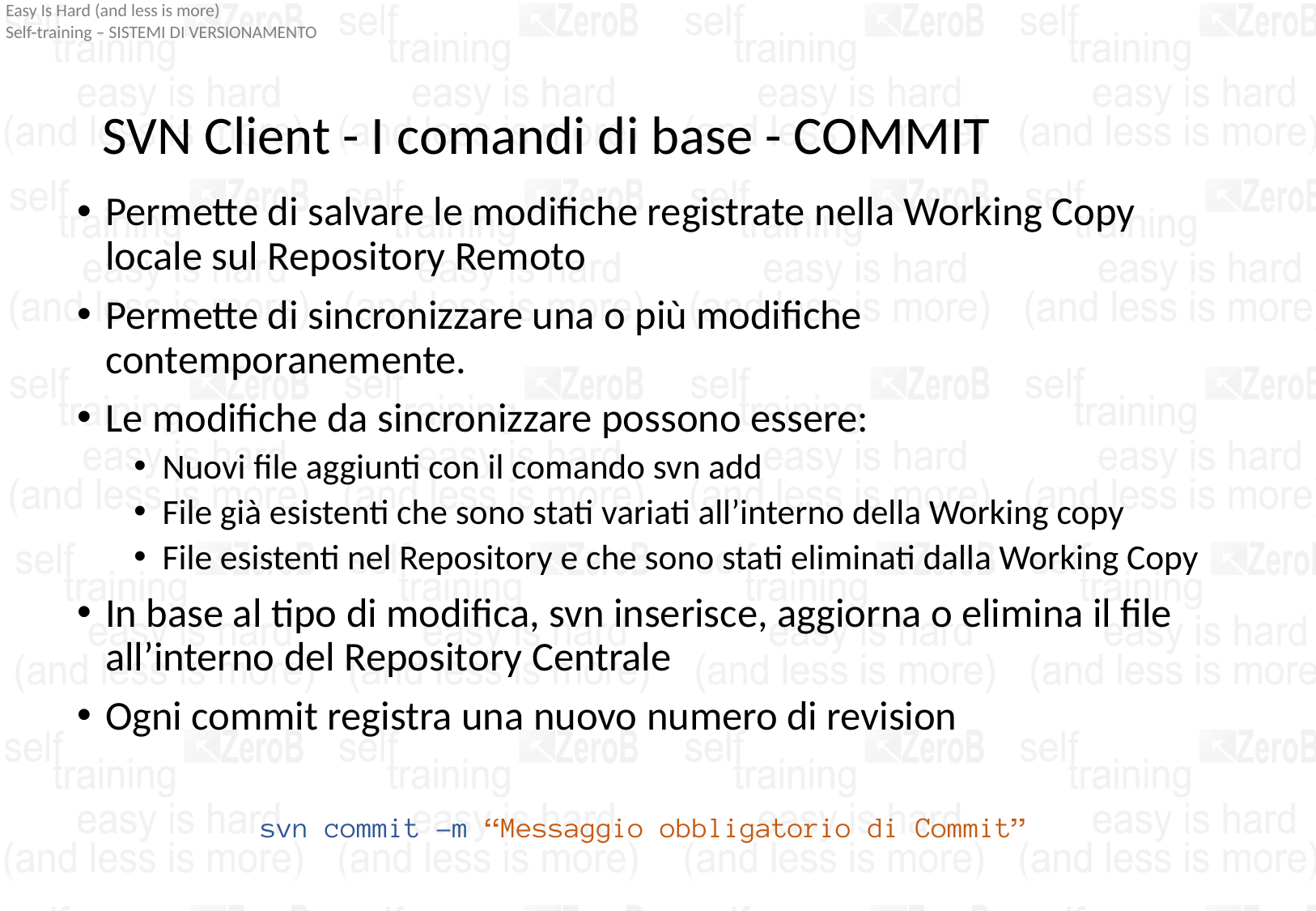

# SVN Client - I comandi di base - COMMIT
Permette di salvare le modifiche registrate nella Working Copy locale sul Repository Remoto
Permette di sincronizzare una o più modifiche contemporanemente.
Le modifiche da sincronizzare possono essere:
Nuovi file aggiunti con il comando svn add
File già esistenti che sono stati variati all’interno della Working copy
File esistenti nel Repository e che sono stati eliminati dalla Working Copy
In base al tipo di modifica, svn inserisce, aggiorna o elimina il file all’interno del Repository Centrale
Ogni commit registra una nuovo numero di revision

svn commit -m “Messaggio obbligatorio di Commit”